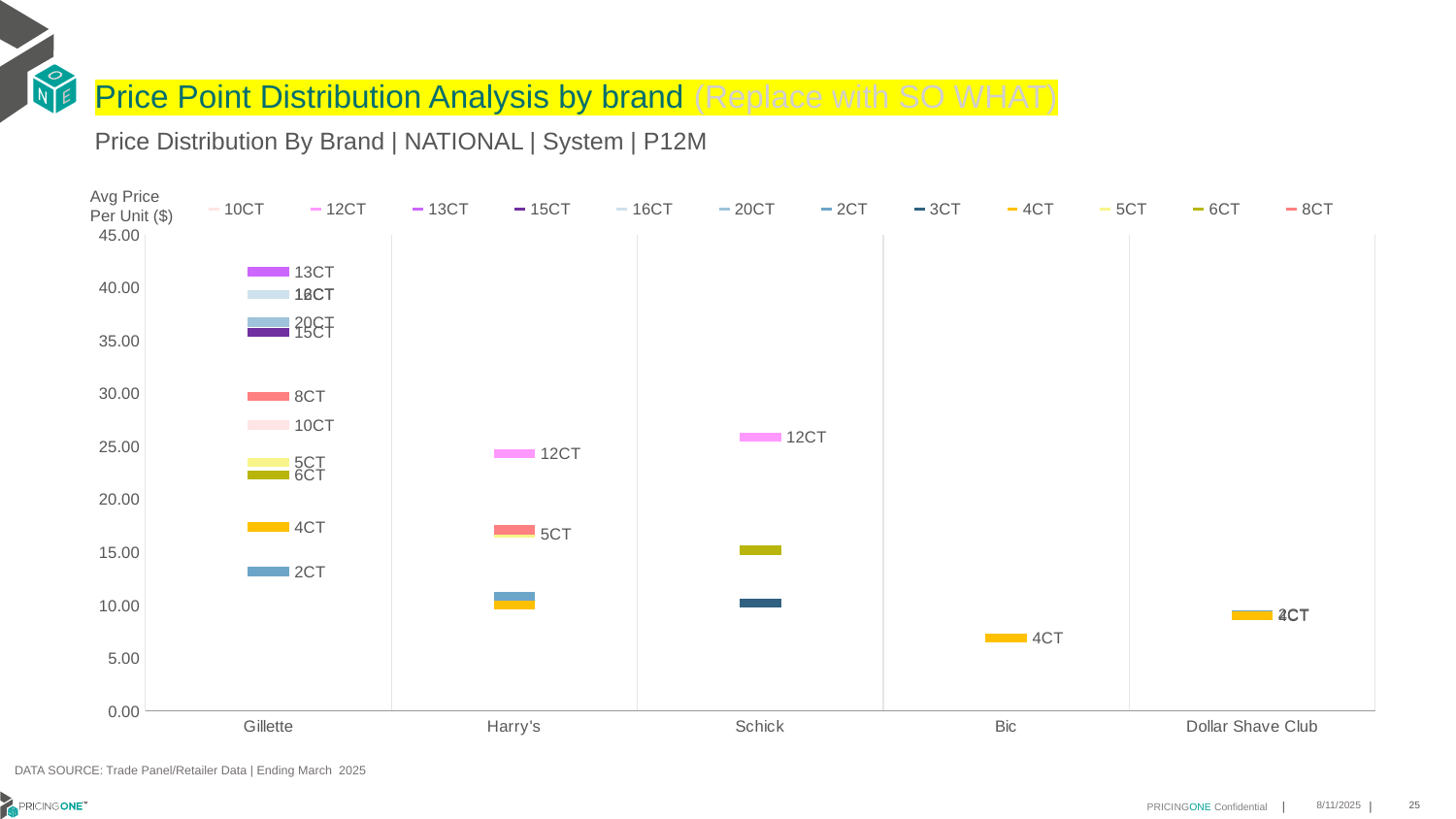

# Price Point Distribution Analysis by brand (Replace with SO WHAT)
Price Distribution By Brand | NATIONAL | System | P12M

### Chart

| Category | 10CT | 12CT | 13CT | 15CT | 16CT | 20CT | 2CT | 3CT | 4CT | 5CT | 6CT | 8CT |
|---|---|---|---|---|---|---|---|---|---|---|---|---|
| Gillette | 27.0196 | 39.3748 | 41.502 | 35.7868 | 39.3269 | 36.7325 | 13.1659 | None | 17.4046 | 23.4824 | 22.3148 | 29.7106 |
| Harry's | None | 24.3256 | None | None | None | None | 10.8144 | None | 10.0264 | 16.7757 | None | 17.1079 |
| Schick | None | 25.8589 | None | None | None | None | None | 10.1699 | None | None | 15.194 | None |
| Bic | None | None | None | None | None | None | None | None | 6.8789 | None | None | None |
| Dollar Shave Club | None | None | None | None | None | None | 9.1038 | None | 8.9963 | None | None | None |
Avg Price
Per Unit ($)
DATA SOURCE: Trade Panel/Retailer Data | Ending March  2025
8/11/2025
25